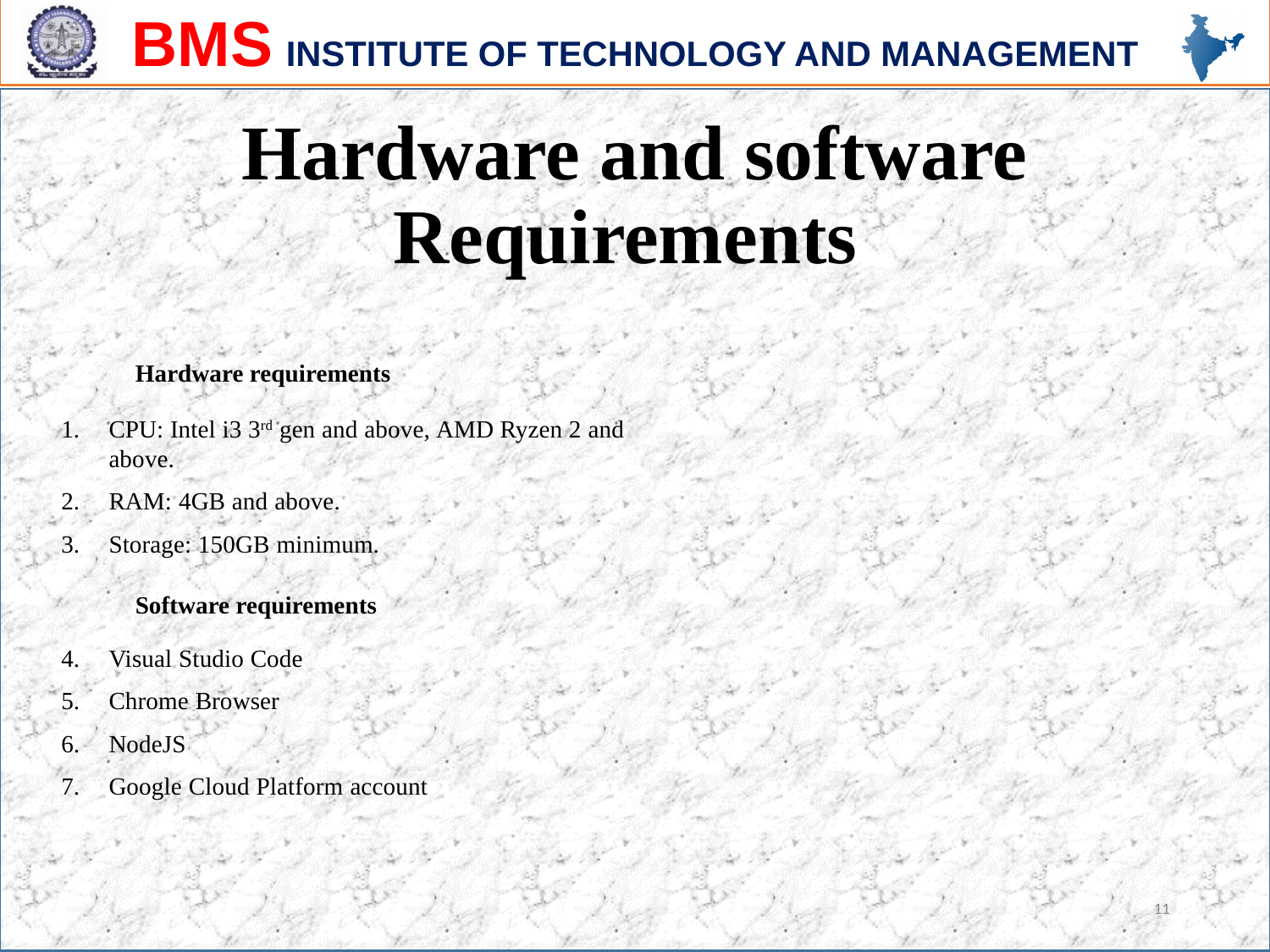

Hardware and software Requirements

Hardware requirements

CPU: Intel i3 3rd gen and above, AMD Ryzen 2 and above.
RAM: 4GB and above.
Storage: 150GB minimum.

              Software requirements

Visual Studio Code
Chrome Browser
NodeJS
Google Cloud Platform account
11